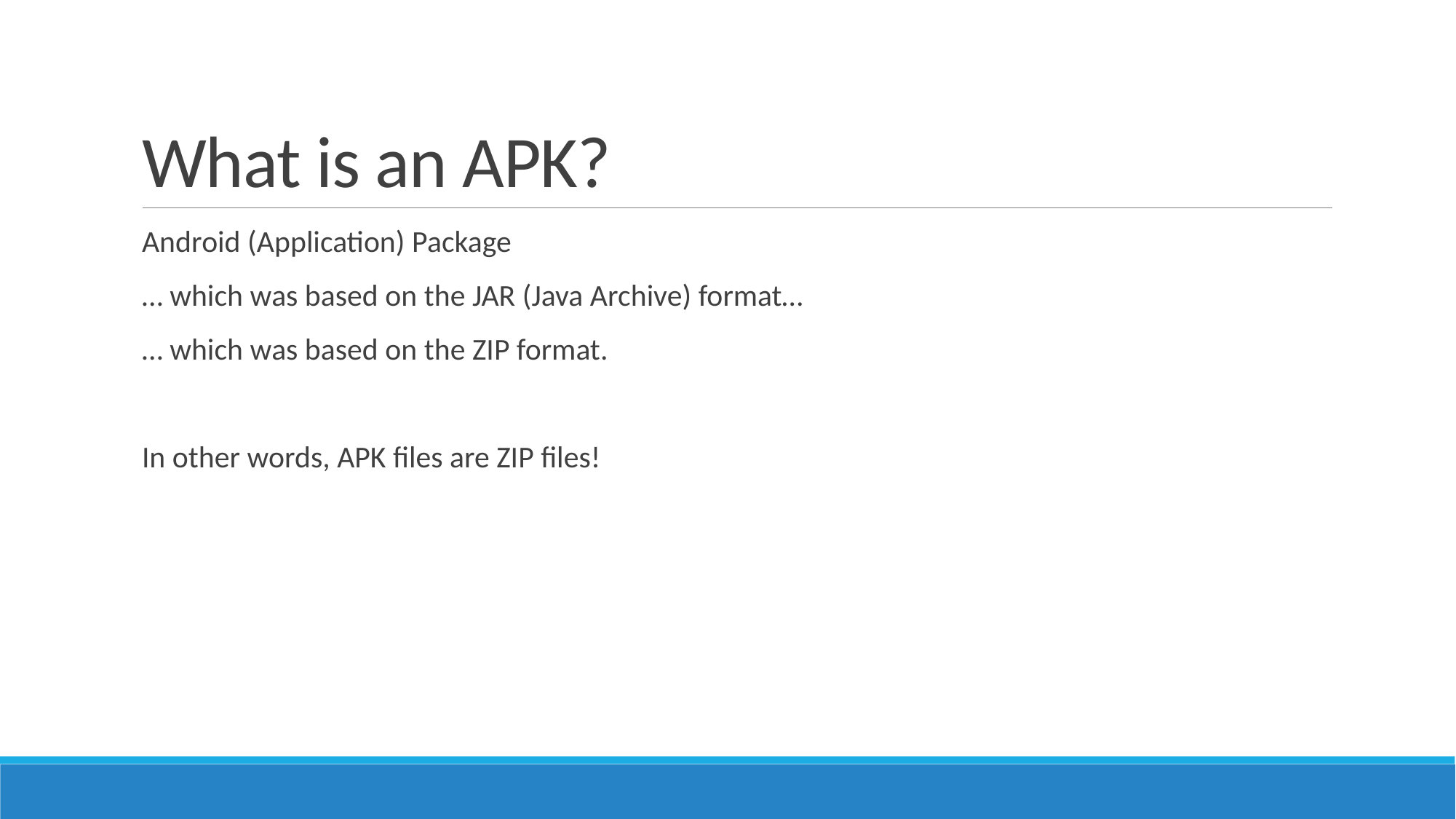

# What is an APK?
Android (Application) Package
… which was based on the JAR (Java Archive) format…
… which was based on the ZIP format.

In other words, APK files are ZIP files!